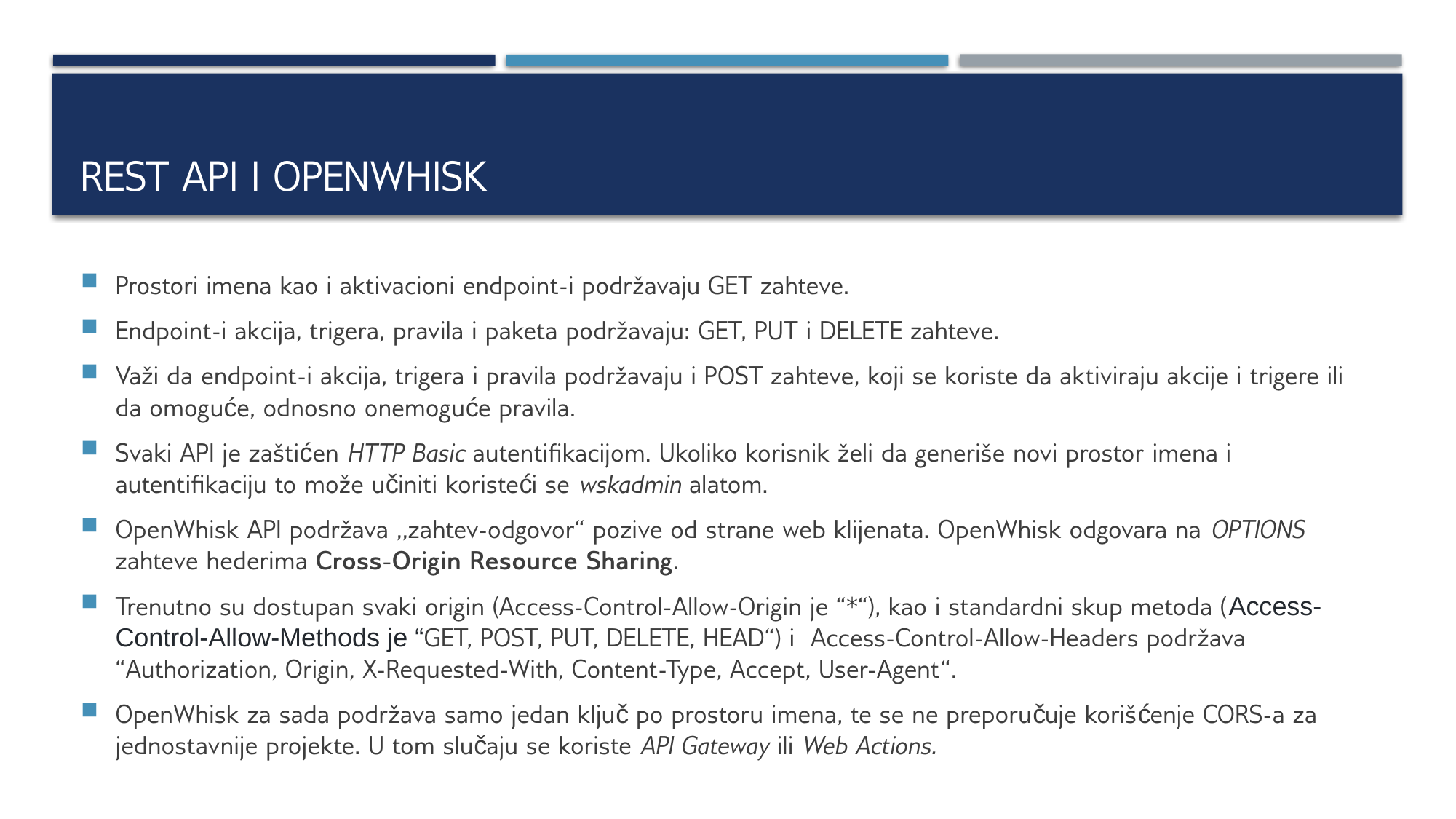

# Rest api i openwhisk
Prostori imena kao i aktivacioni endpoint-i podržavaju GET zahteve.
Endpoint-i akcija, trigera, pravila i paketa podržavaju: GET, PUT i DELETE zahteve.
Važi da endpoint-i akcija, trigera i pravila podržavaju i POST zahteve, koji se koriste da aktiviraju akcije i trigere ili da omoguće, odnosno onemoguće pravila.
Svaki API je zaštićen HTTP Basic autentifikacijom. Ukoliko korisnik želi da generiše novi prostor imena i autentifikaciju to može učiniti koristeći se wskadmin alatom.
OpenWhisk API podržava ,,zahtev-odgovor“ pozive od strane web klijenata. OpenWhisk odgovara na OPTIONS zahteve hederima Cross-Origin Resource Sharing.
Trenutno su dostupan svaki origin (Access-Control-Allow-Origin je “*“), kao i standardni skup metoda (Access-Control-Allow-Methods je “GET, POST, PUT, DELETE, HEAD“) i  Access-Control-Allow-Headers podržava “Authorization, Origin, X-Requested-With, Content-Type, Accept, User-Agent“.
OpenWhisk za sada podržava samo jedan ključ po prostoru imena, te se ne preporučuje korišćenje CORS-a za jednostavnije projekte. U tom slučaju se koriste API Gateway ili Web Actions.